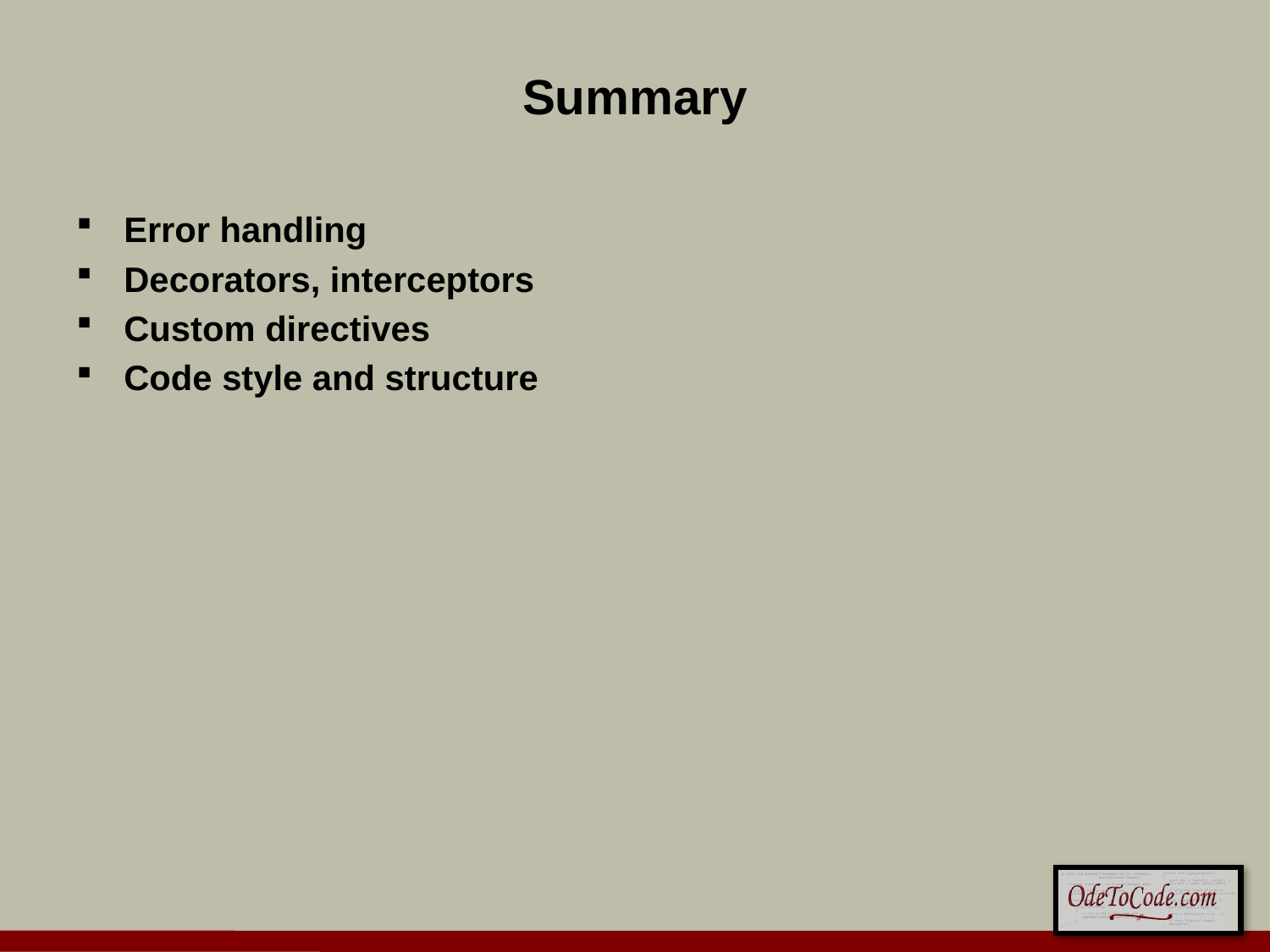

# Summary
Error handling
Decorators, interceptors
Custom directives
Code style and structure